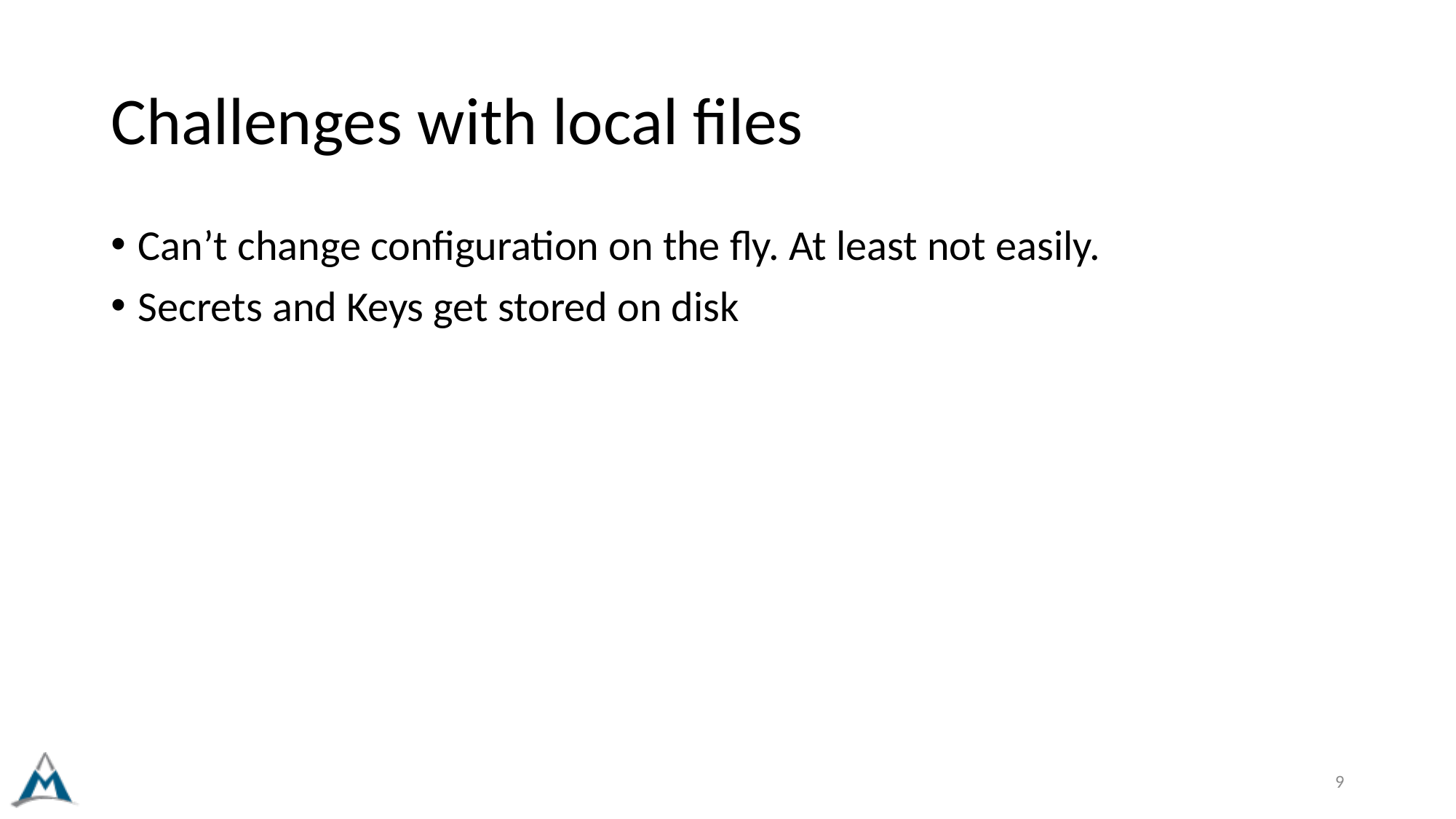

# Challenges with local files
Can’t change configuration on the fly. At least not easily.
Secrets and Keys get stored on disk
9